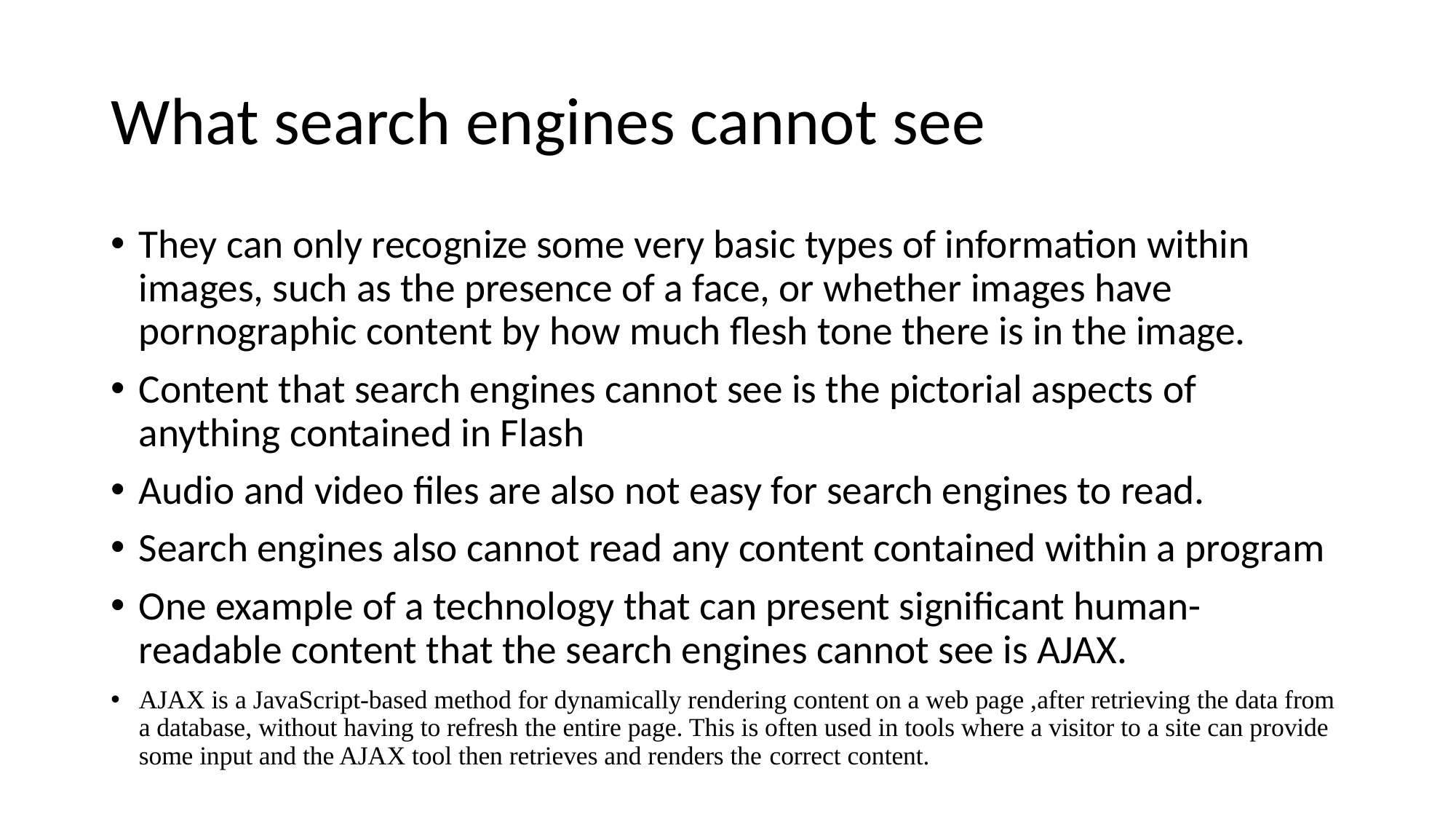

# What search engines cannot see
They can only recognize some very basic types of information within images, such as the presence of a face, or whether images have pornographic content by how much flesh tone there is in the image.
Content that search engines cannot see is the pictorial aspects of anything contained in Flash
Audio and video files are also not easy for search engines to read.
Search engines also cannot read any content contained within a program
One example of a technology that can present significant human-readable content that the search engines cannot see is AJAX.
AJAX is a JavaScript-based method for dynamically rendering content on a web page ,after retrieving the data from a database, without having to refresh the entire page. This is often used in tools where a visitor to a site can provide some input and the AJAX tool then retrieves and renders the correct content.